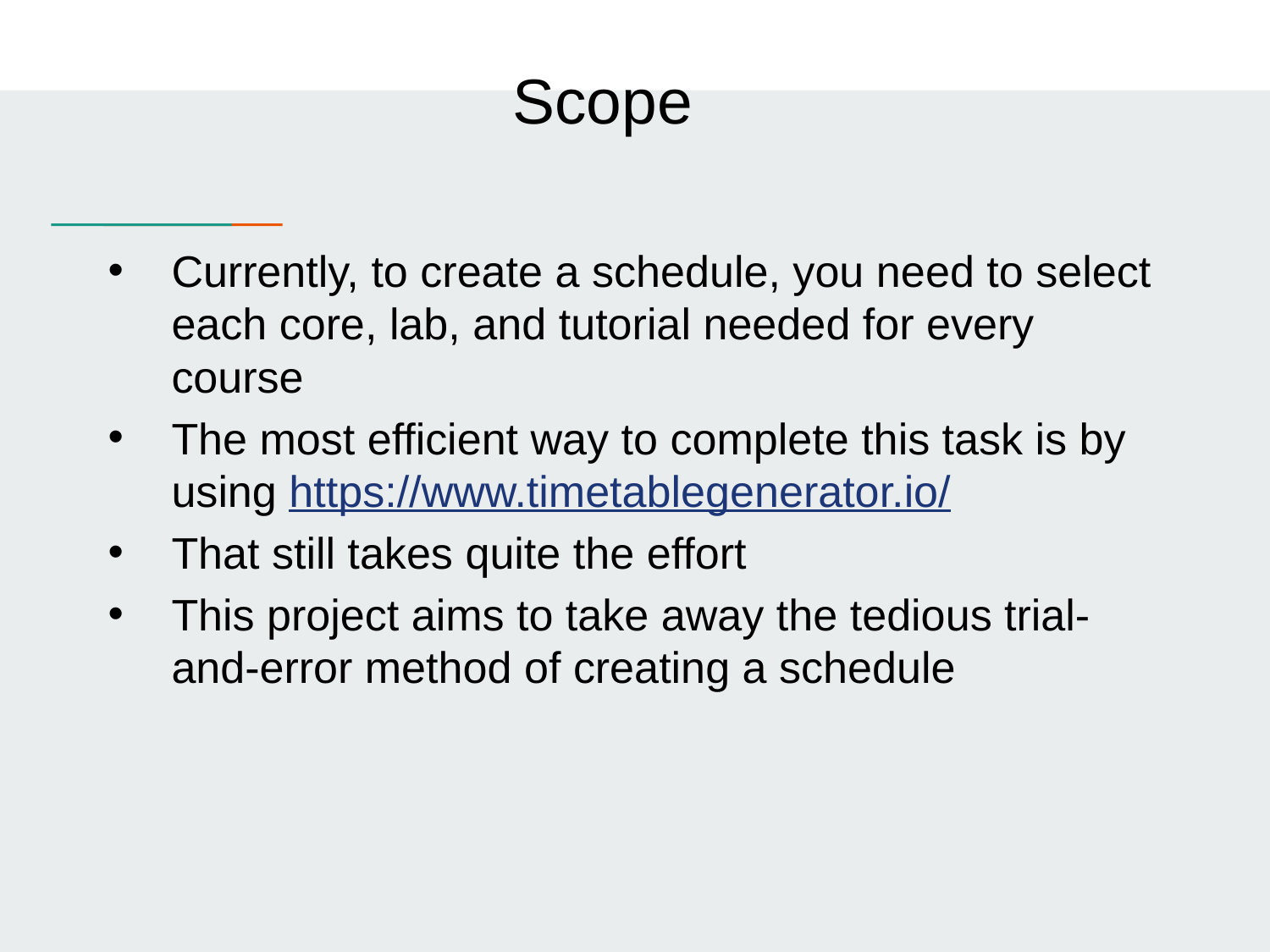

Scope
Currently, to create a schedule, you need to select each core, lab, and tutorial needed for every course
The most efficient way to complete this task is by using https://www.timetablegenerator.io/
That still takes quite the effort
This project aims to take away the tedious trial-and-error method of creating a schedule